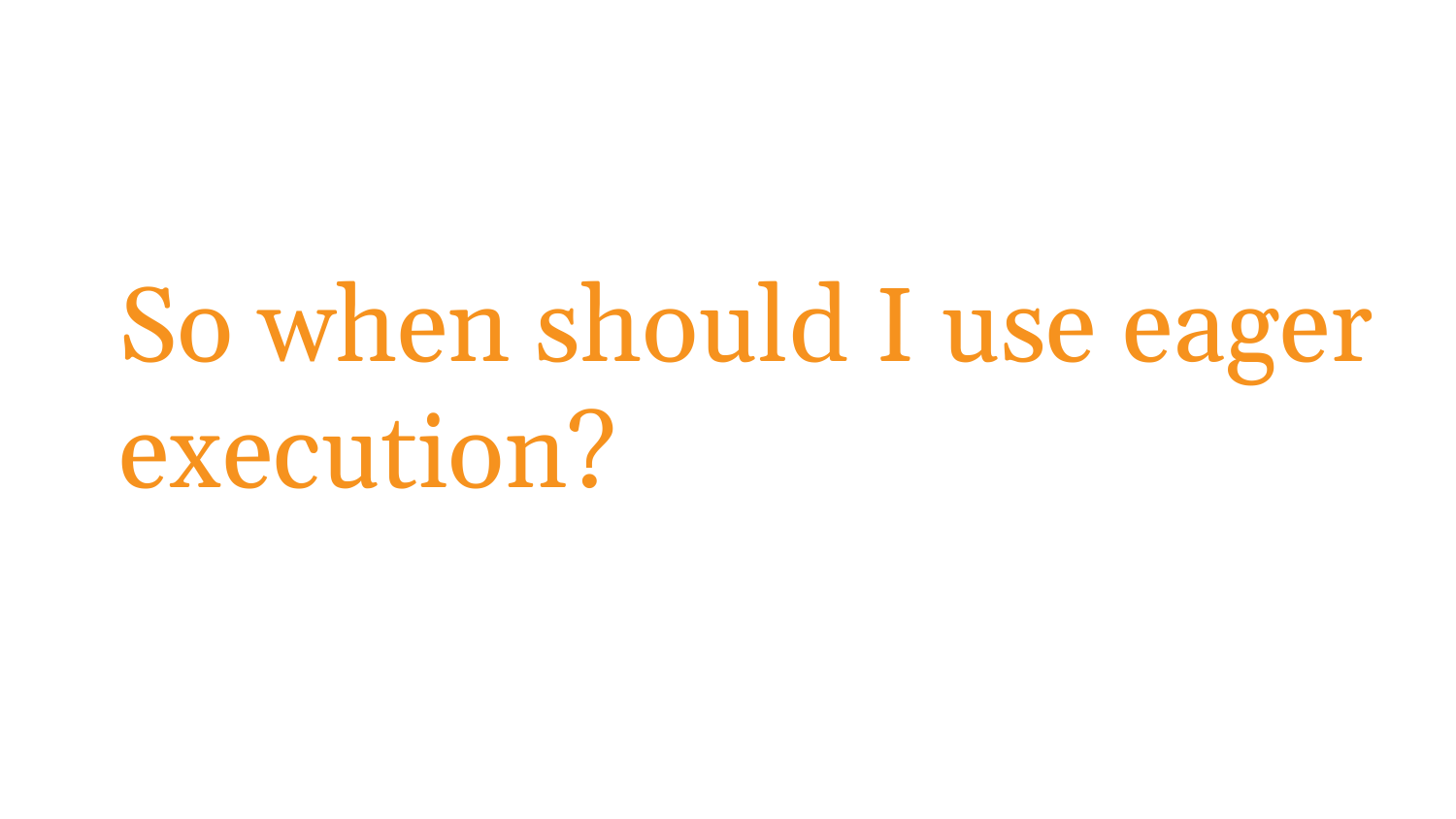

So when should I use eager execution?